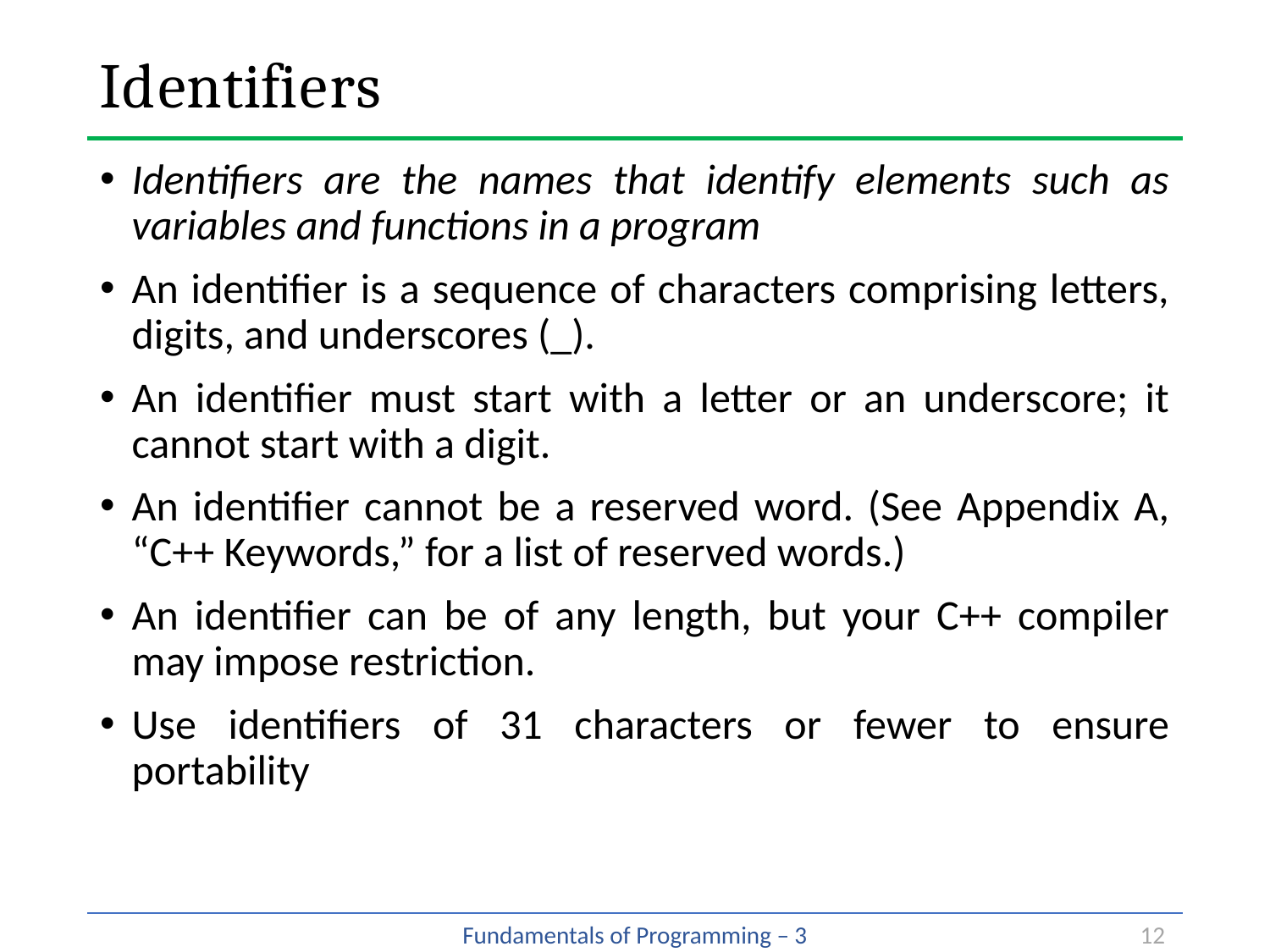

# Identifiers
Identifiers are the names that identify elements such as variables and functions in a program
An identifier is a sequence of characters comprising letters, digits, and underscores (_).
An identifier must start with a letter or an underscore; it cannot start with a digit.
An identifier cannot be a reserved word. (See Appendix A, “C++ Keywords,” for a list of reserved words.)
An identifier can be of any length, but your C++ compiler may impose restriction.
Use identifiers of 31 characters or fewer to ensure portability
12